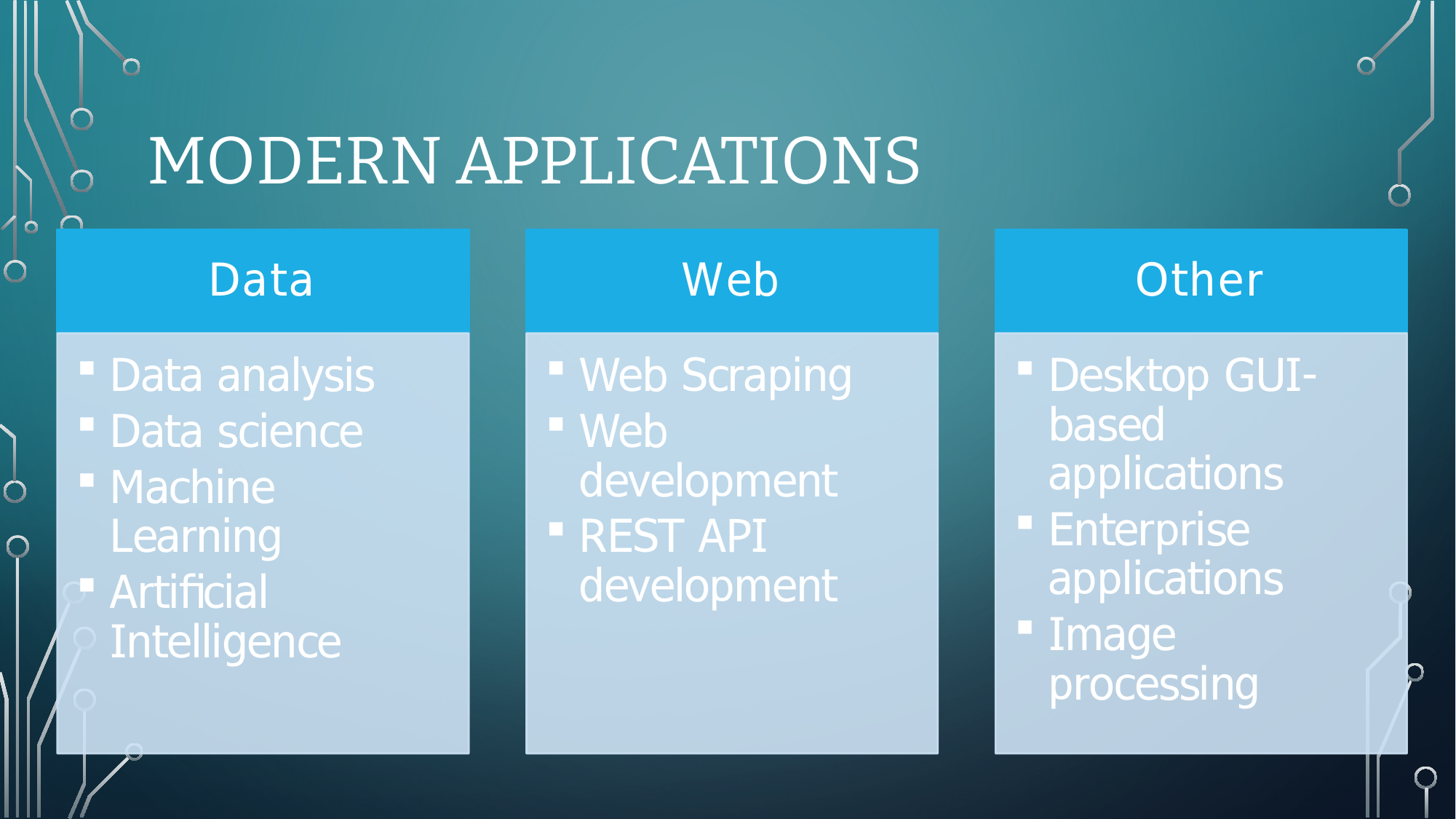

# Modern Applications
Data
Data analysis
Data science
Machine Learning
Artificial Intelligence
Web
Web Scraping
Web development
REST API development
Other
Desktop GUI-based applications
Enterprise applications
Image processing